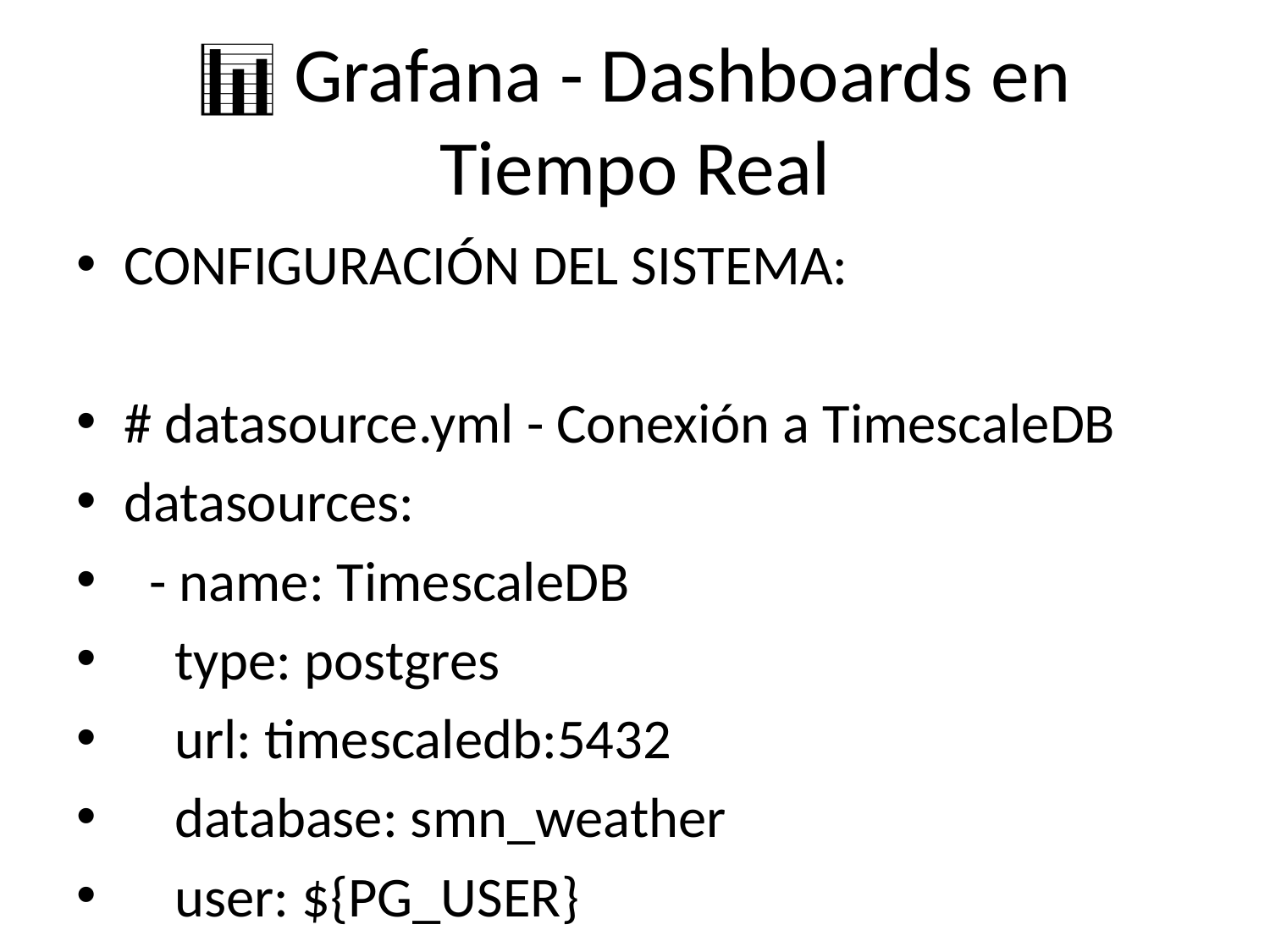

# 📊 Grafana - Dashboards en Tiempo Real
CONFIGURACIÓN DEL SISTEMA:

# datasource.yml - Conexión a TimescaleDB
datasources:
  - name: TimescaleDB
    type: postgres
    url: timescaledb:5432
    database: smn_weather
    user: ${PG_USER}

CONSULTAS SQL PARA VISUALIZACIÓN:
# Panel de Temperatura
SELECT
  $__time(created_at),
  temp_c
FROM public.smn_obs
WHERE estacion_nombre = ${estacion:sqlstring}
  AND $__timeFilter(created_at)
ORDER BY 1;

CARACTERÍSTICAS DEL DASHBOARD:
✓ Actualización automática cada 1 minuto
✓ 4 paneles: Temperatura, Humedad, Presión, Viento
✓ Filtro dinámico por estación (CHAPELCO/NEUQUEN)
✓ Rango temporal configurable (3h por defecto)
✓ Gráficos interactivos con zoom y navegación